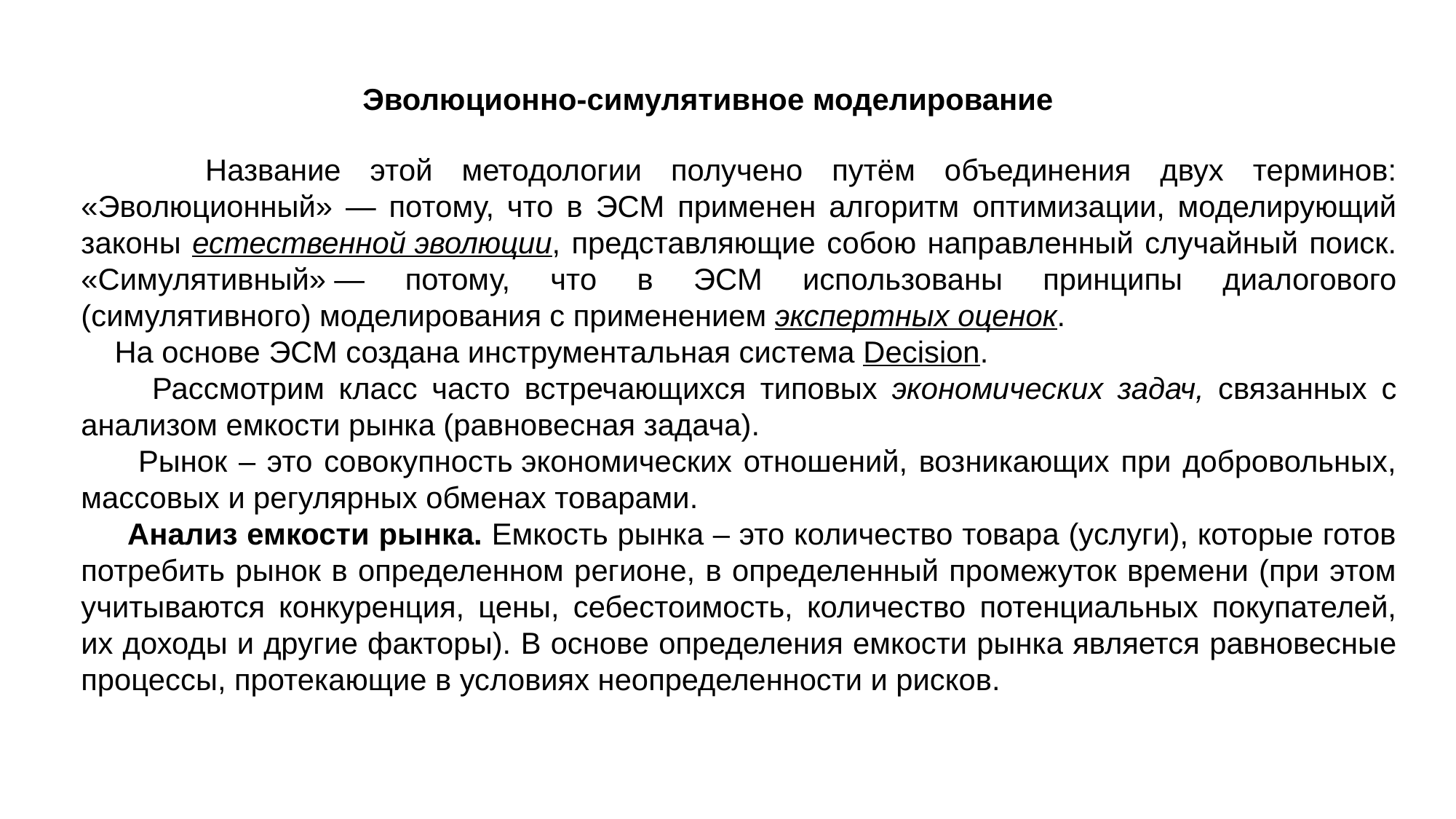

Эволюционно-симулятивное моделирование
     Название этой методологии получено путём объединения двух терминов: «Эволюционный» — потому, что в ЭСМ применен алгоритм оптимизации, моделирующий законы естественной эволюции, представляющие собою направленный случайный поиск. «Симулятивный» — потому, что в ЭСМ использованы принципы диалогового (симулятивного) моделирования с применением экспертных оценок.
    На основе ЭСМ создана инструментальная система Decision.
     Рассмотрим класс часто встречающихся типовых экономических задач, связанных с анализом емкости рынка (равновесная задача).
     Рынок – это совокупность экономических отношений, возникающих при добровольных, массовых и регулярных обменах товарами.
     Анализ емкости рынка. Емкость рынка – это количество товара (услуги), которые готов потребить рынок в определенном регионе, в определенный промежуток времени (при этом учитываются конкуренция, цены, себестоимость, количество потенциальных покупателей, их доходы и другие факторы). В основе определения емкости рынка является равновесные процессы, протекающие в условиях неопределенности и рисков.